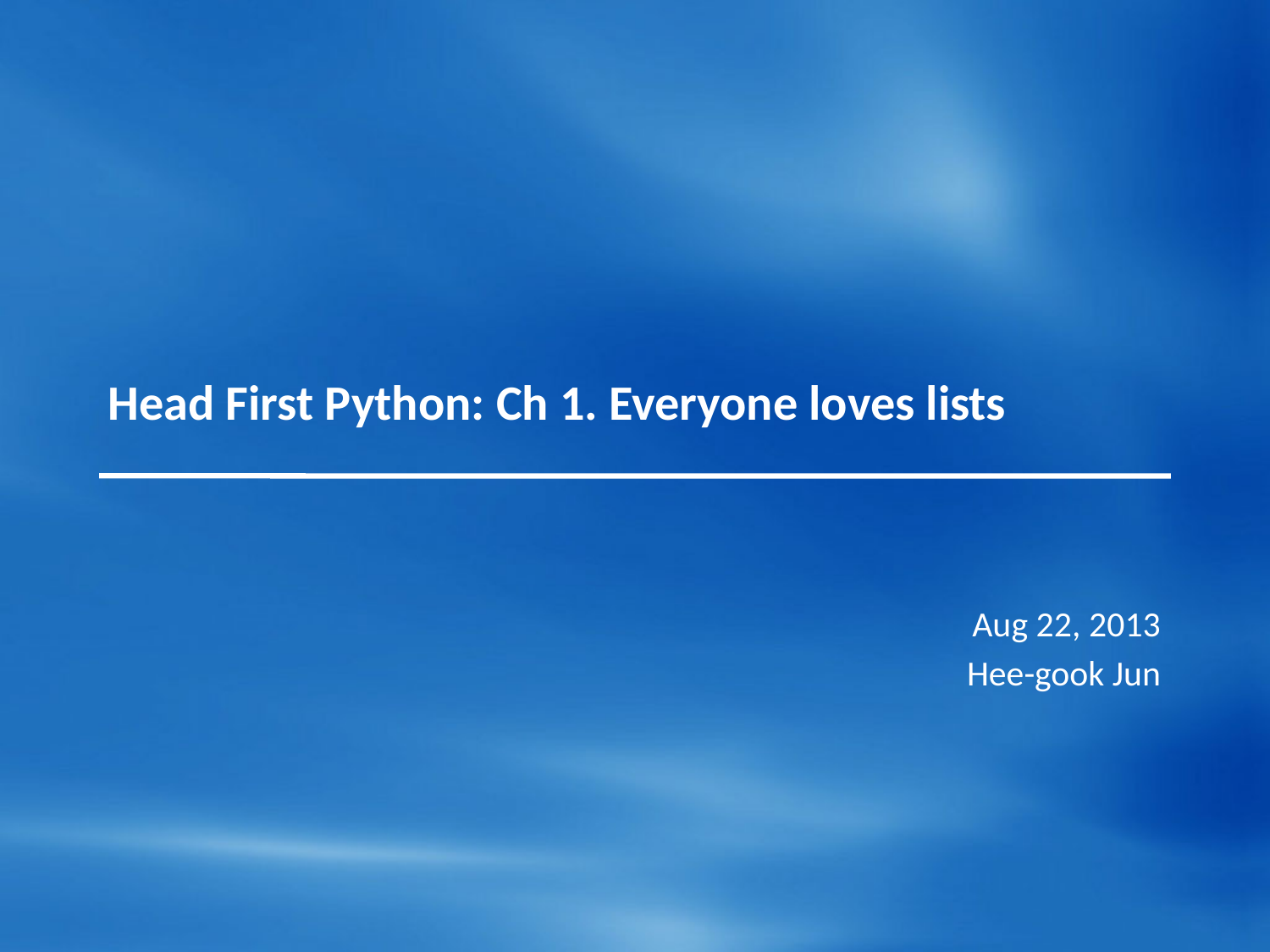

# Head First Python: Ch 1. Everyone loves lists

Aug 22, 2013
Hee-gook Jun